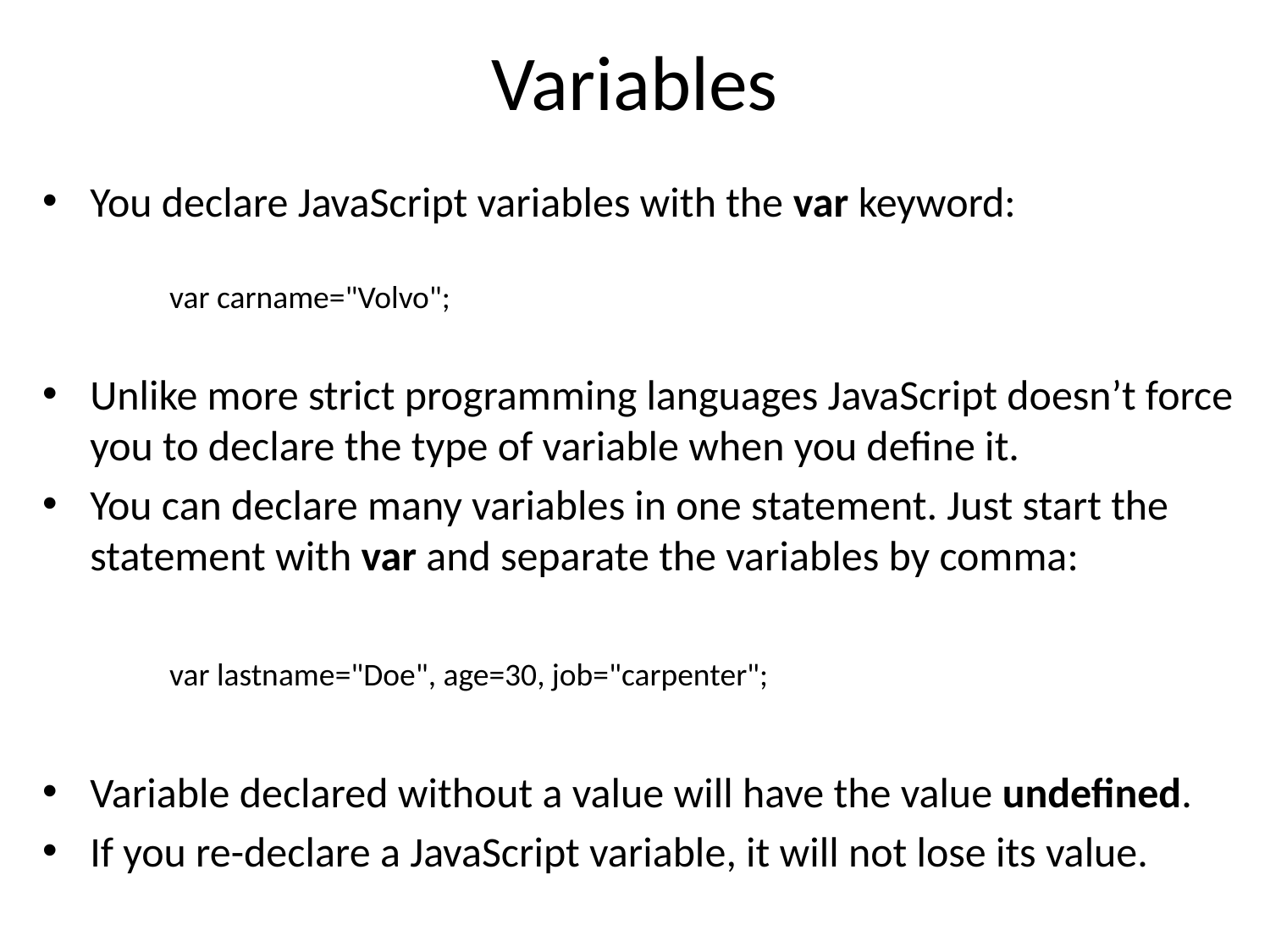

# Variables
You declare JavaScript variables with the var keyword:

var carname="Volvo";

Unlike more strict programming languages JavaScript doesn’t force you to declare the type of variable when you define it.
You can declare many variables in one statement. Just start the statement with var and separate the variables by comma:

var lastname="Doe", age=30, job="carpenter";

Variable declared without a value will have the value undefined.
If you re-declare a JavaScript variable, it will not lose its value.